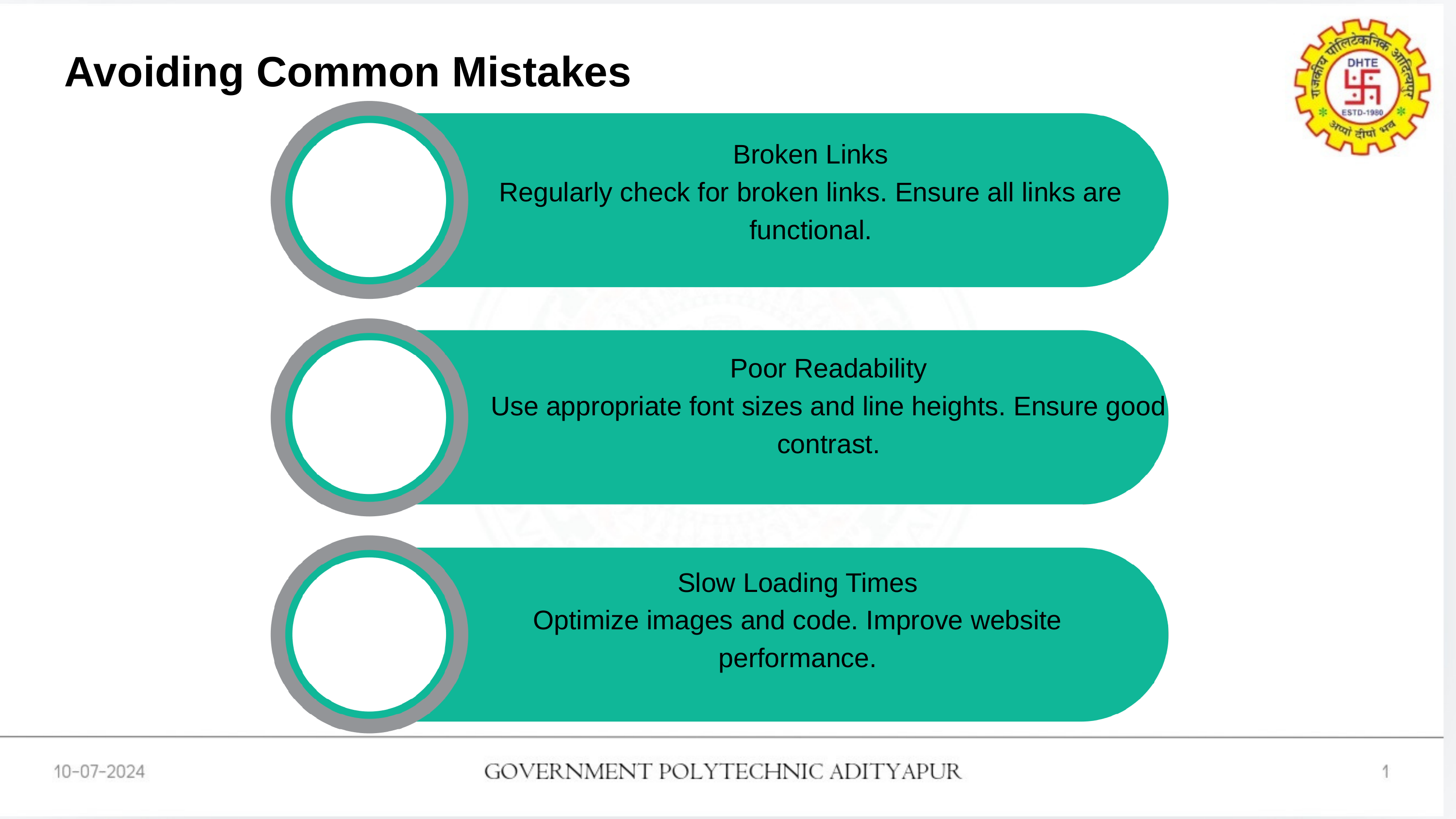

Avoiding Common Mistakes

Broken Links
Regularly check for broken links. Ensure all links are functional.

Poor Readability
Use appropriate font sizes and line heights. Ensure good contrast.

Slow Loading Times
Optimize images and code. Improve website performance.